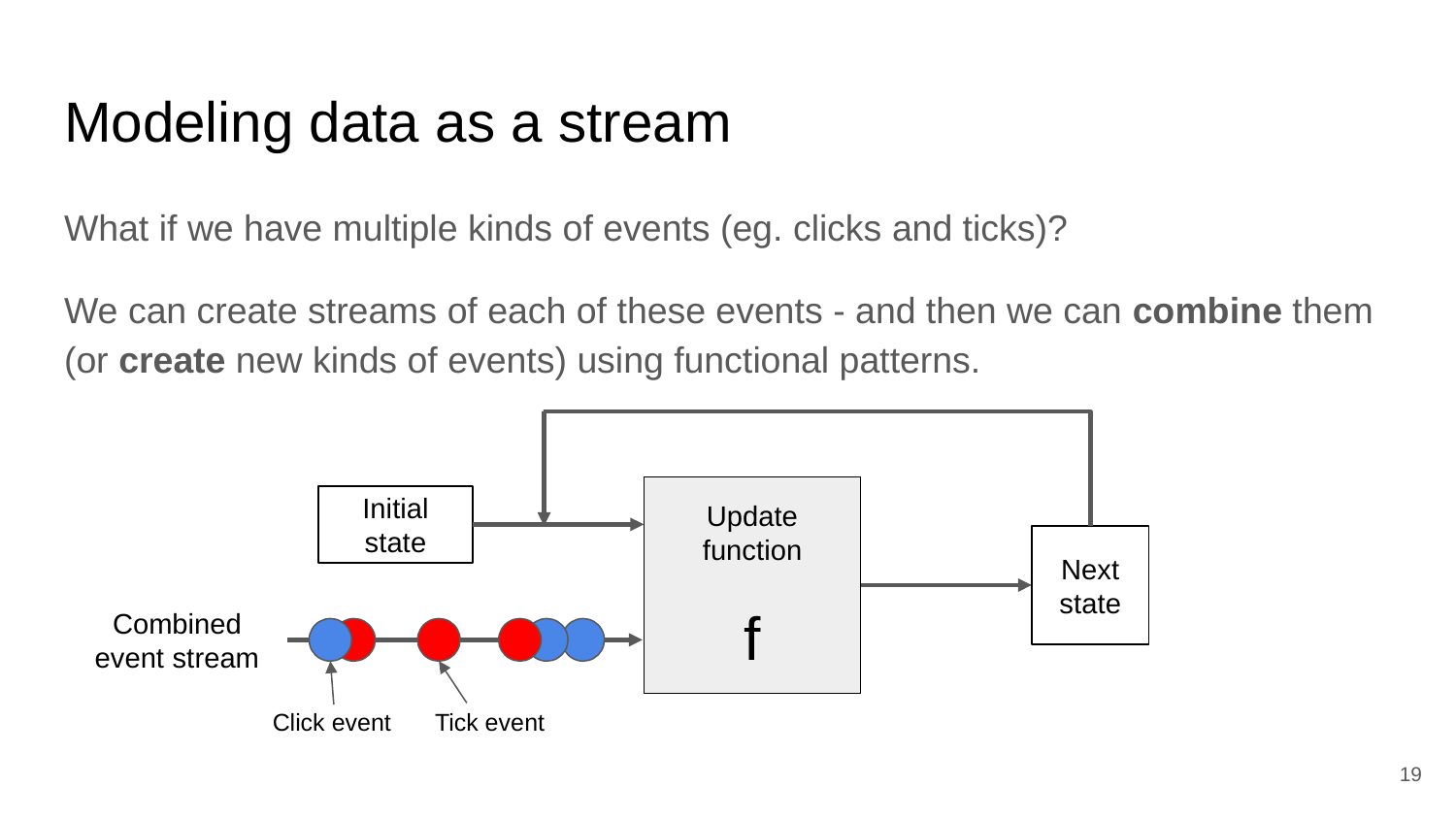

# Modeling data as a stream
What if we have multiple kinds of events (eg. clicks and ticks)?
We can create streams of each of these events - and then we can combine them (or create new kinds of events) using functional patterns.
Update function
f
Initial state
Next state
Combined event stream

Click event
Tick event
19